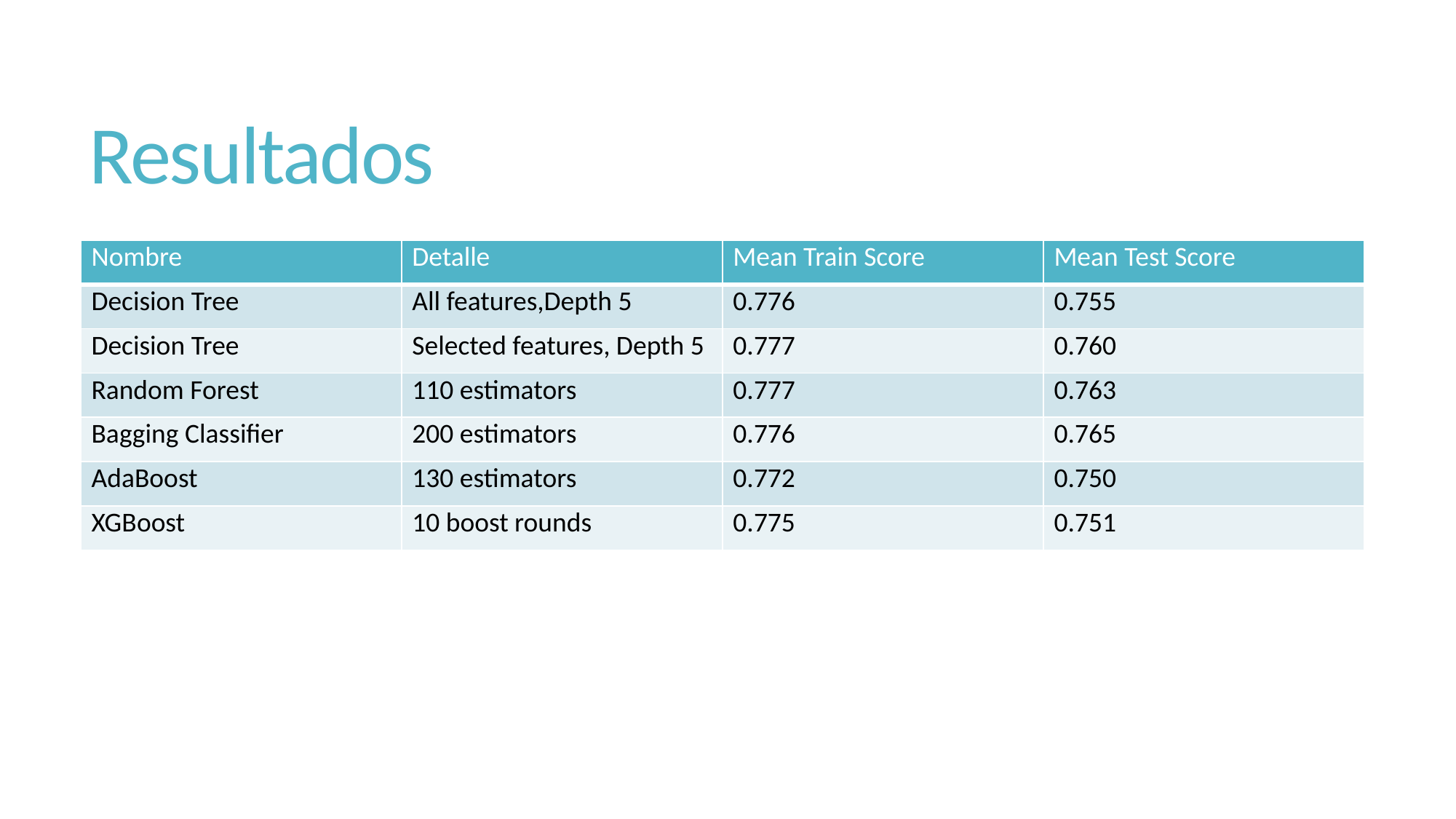

# Resultados
| Nombre | Detalle | Mean Train Score | Mean Test Score |
| --- | --- | --- | --- |
| Decision Tree | All features,Depth 5 | 0.776 | 0.755 |
| Decision Tree | Selected features, Depth 5 | 0.777 | 0.760 |
| Random Forest | 110 estimators | 0.777 | 0.763 |
| Bagging Classifier | 200 estimators | 0.776 | 0.765 |
| AdaBoost | 130 estimators | 0.772 | 0.750 |
| XGBoost | 10 boost rounds | 0.775 | 0.751 |